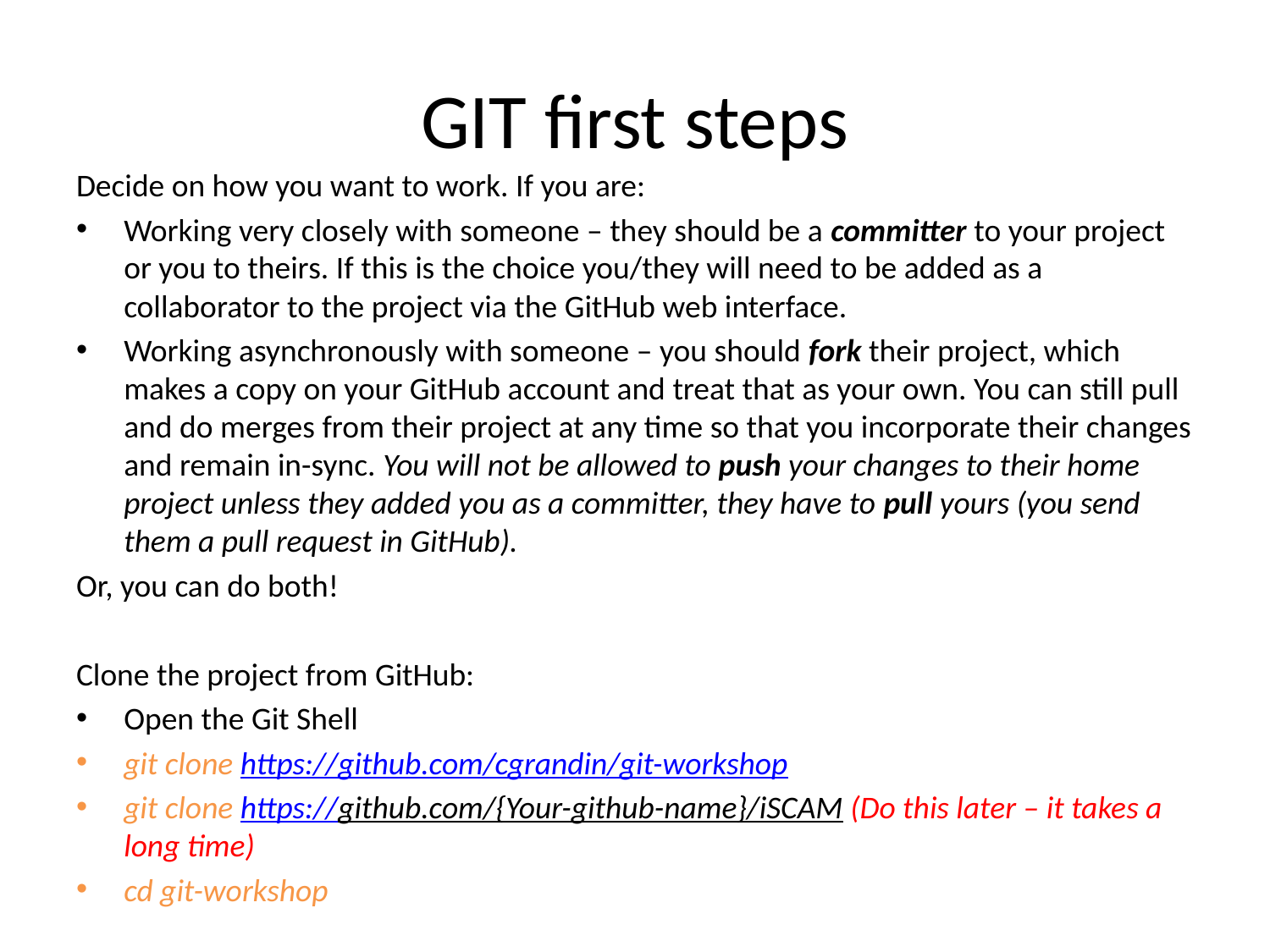

# GIT first steps
Decide on how you want to work. If you are:
Working very closely with someone – they should be a committer to your project or you to theirs. If this is the choice you/they will need to be added as a collaborator to the project via the GitHub web interface.
Working asynchronously with someone – you should fork their project, which makes a copy on your GitHub account and treat that as your own. You can still pull and do merges from their project at any time so that you incorporate their changes and remain in-sync. You will not be allowed to push your changes to their home project unless they added you as a committer, they have to pull yours (you send them a pull request in GitHub).
Or, you can do both!

Clone the project from GitHub:
Open the Git Shell
git clone https://github.com/cgrandin/git-workshop
git clone https://github.com/{Your-github-name}/iSCAM (Do this later – it takes a long time)
cd git-workshop